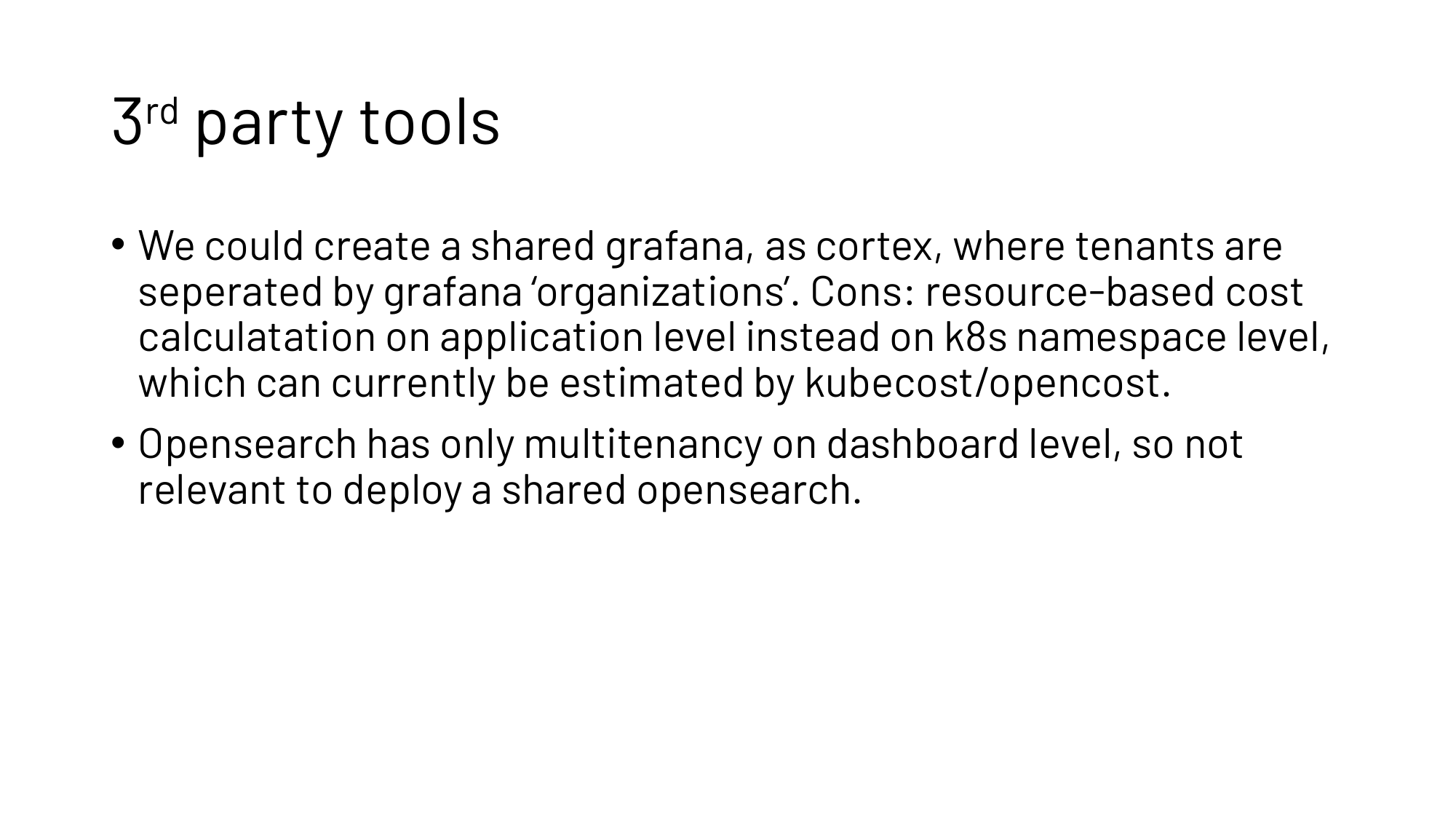

# 3rd party tools
We could create a shared grafana, as cortex, where tenants are seperated by grafana ‘organizations’. Cons: resource-based cost calculatation on application level instead on k8s namespace level, which can currently be estimated by kubecost/opencost.
Opensearch has only multitenancy on dashboard level, so not relevant to deploy a shared opensearch.